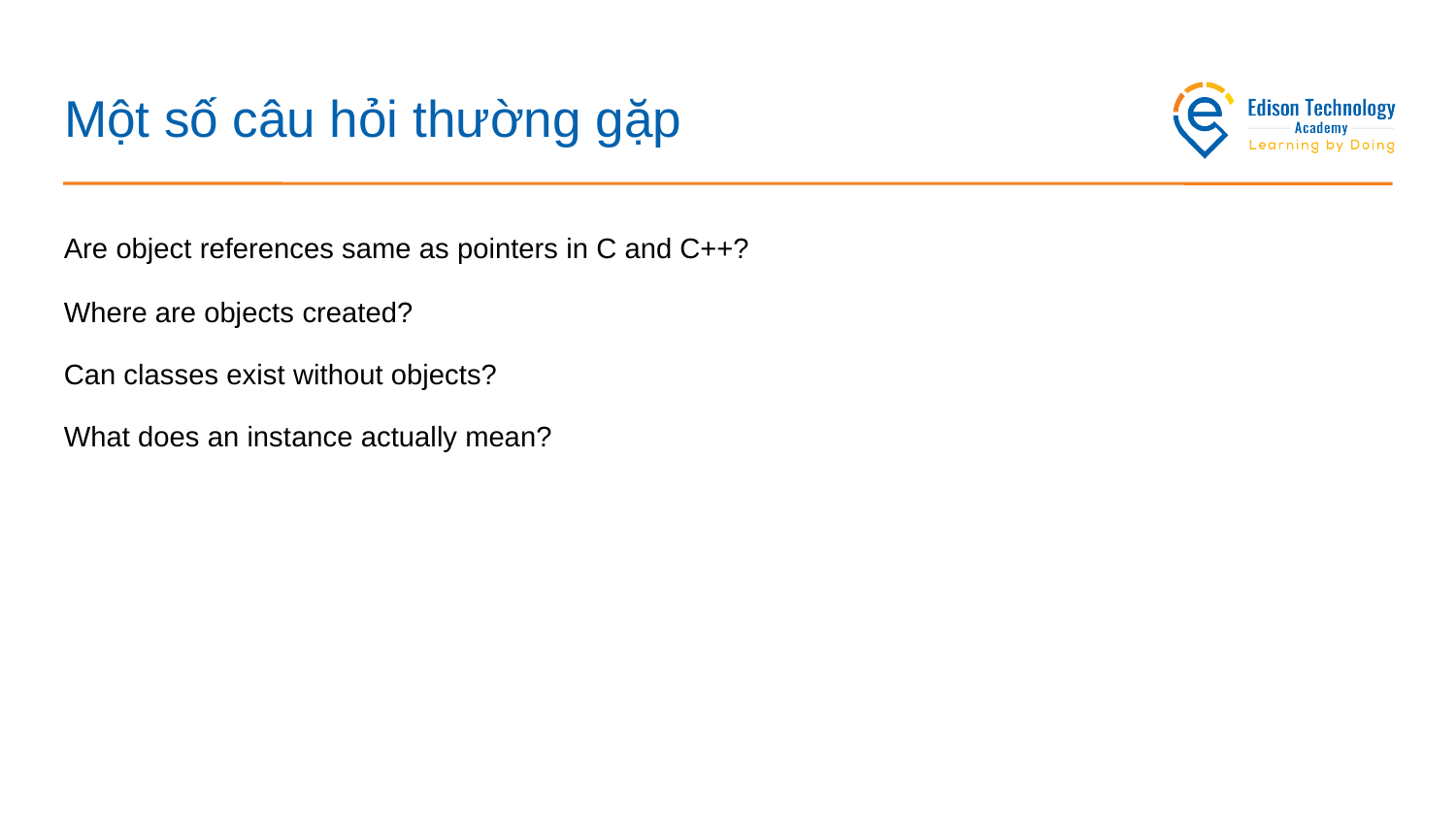

# Một số câu hỏi thường gặp

Are object references same as pointers in C and C++?
Where are objects created?
Can classes exist without objects?
What does an instance actually mean?